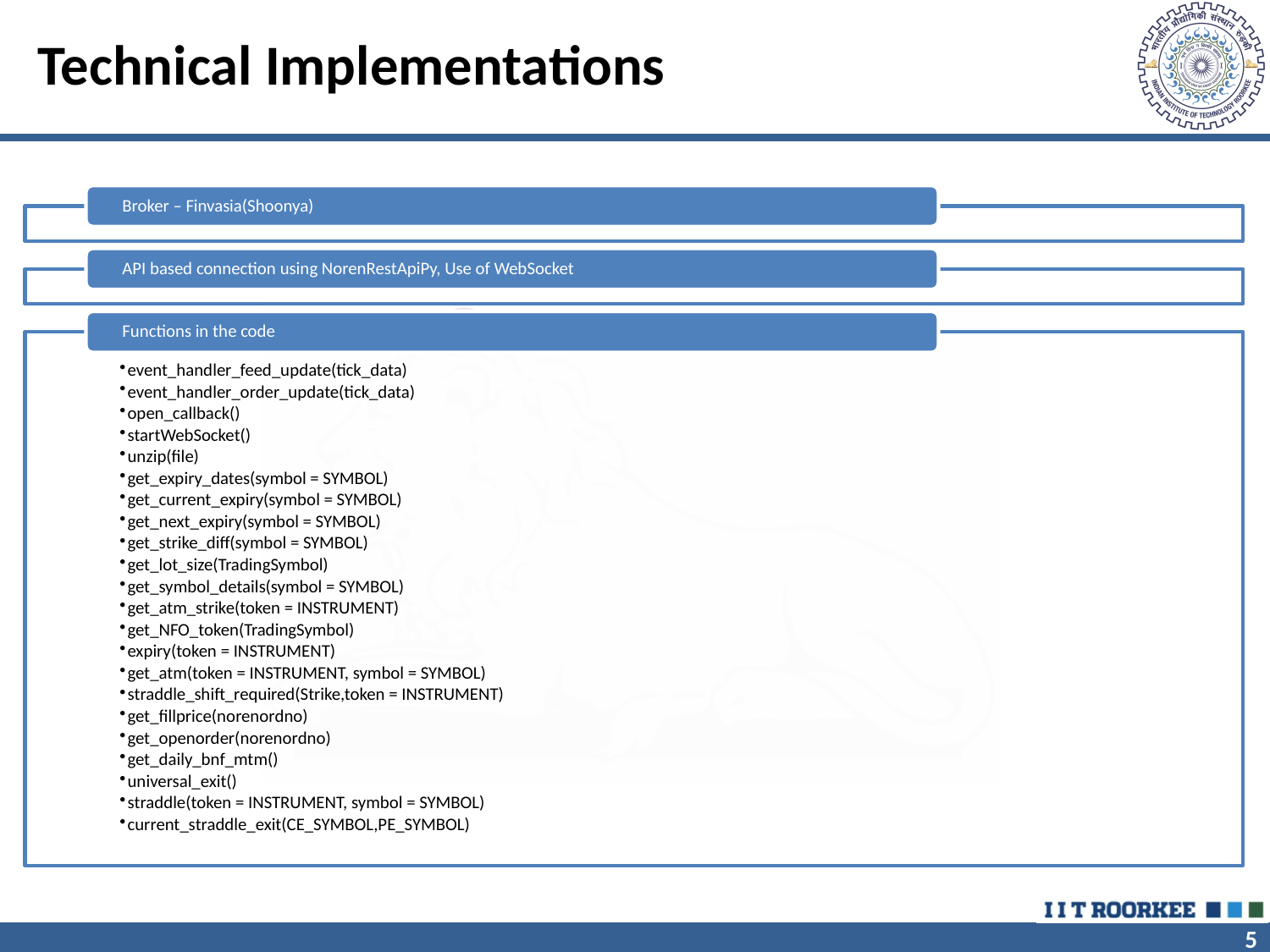

# Technical Implementations
Broker – Finvasia(Shoonya)
API based connection using NorenRestApiPy, Use of WebSocket
event_handler_feed_update(tick_data)
event_handler_order_update(tick_data)
open_callback()
startWebSocket()
unzip(file)
get_expiry_dates(symbol = SYMBOL)
get_current_expiry(symbol = SYMBOL)
get_next_expiry(symbol = SYMBOL)
get_strike_diff(symbol = SYMBOL)
get_lot_size(TradingSymbol)
get_symbol_details(symbol = SYMBOL)
get_atm_strike(token = INSTRUMENT)
get_NFO_token(TradingSymbol)
expiry(token = INSTRUMENT)
get_atm(token = INSTRUMENT, symbol = SYMBOL)
straddle_shift_required(Strike,token = INSTRUMENT)
get_fillprice(norenordno)
get_openorder(norenordno)
get_daily_bnf_mtm()
universal_exit()
straddle(token = INSTRUMENT, symbol = SYMBOL)
current_straddle_exit(CE_SYMBOL,PE_SYMBOL)
Functions in the code